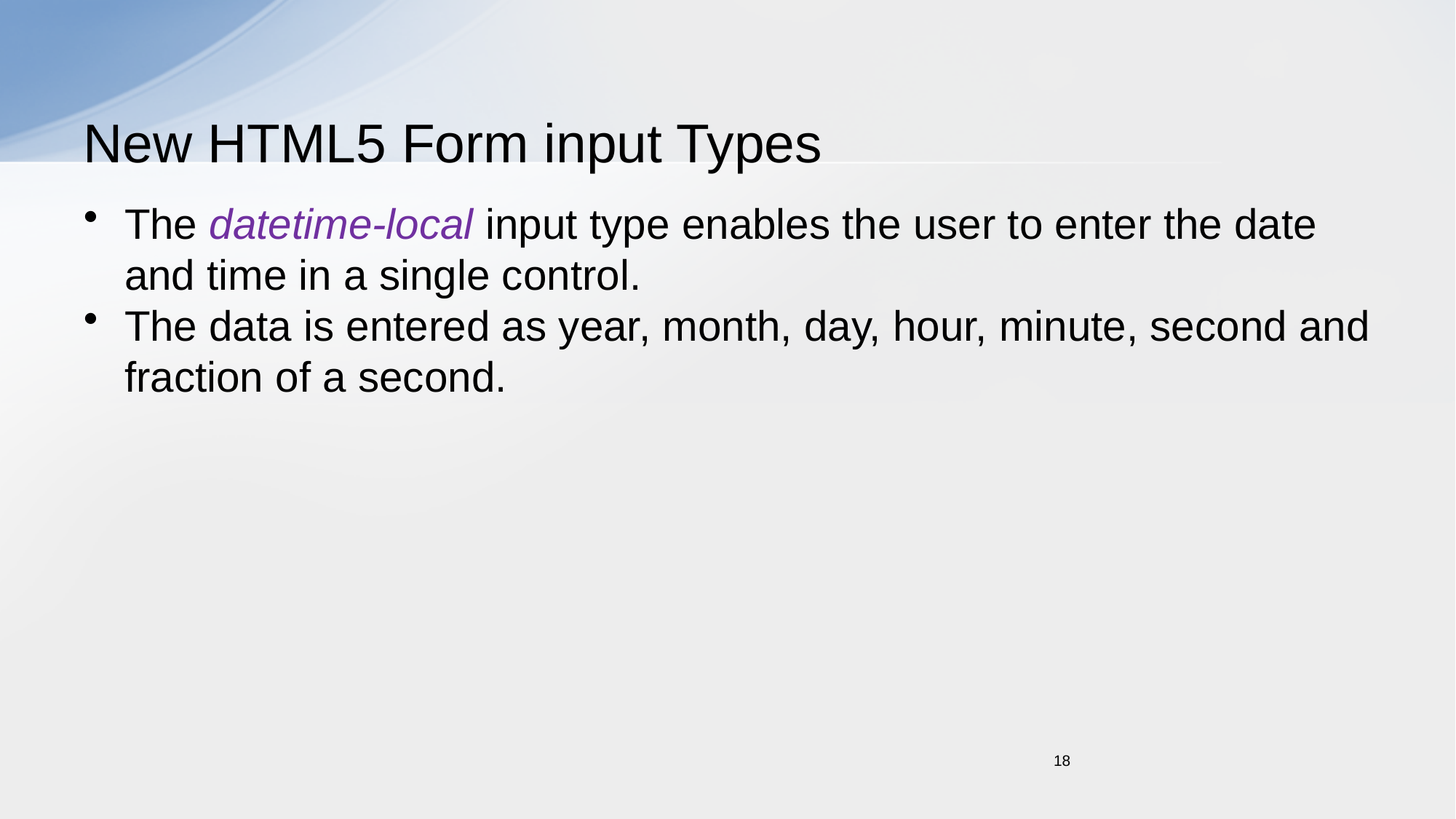

# New HTML5 Form input Types
The datetime-local input type enables the user to enter the date and time in a single control.
The data is entered as year, month, day, hour, minute, second and fraction of a second.
18